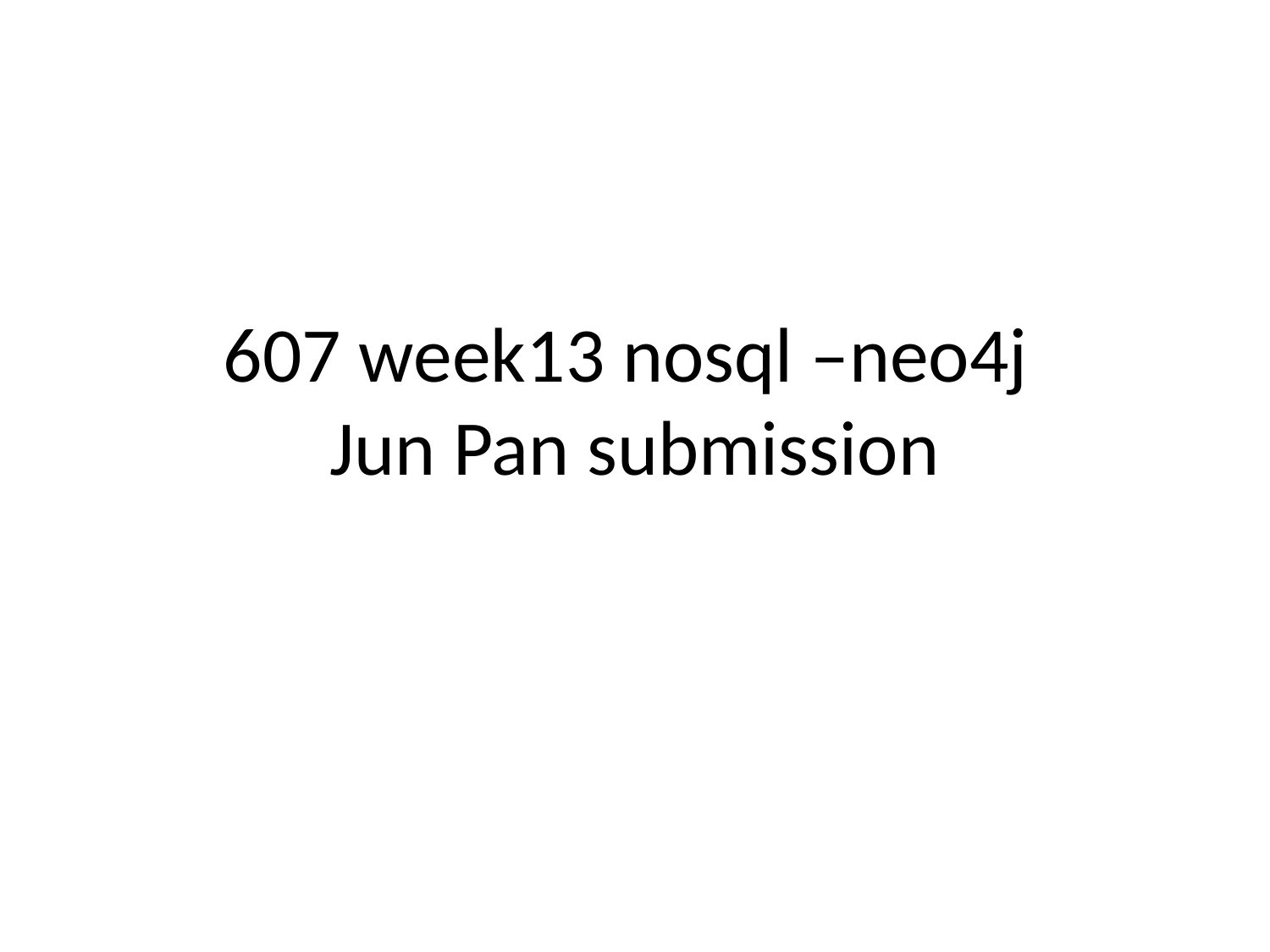

# 607 week13 nosql –neo4j Jun Pan submission